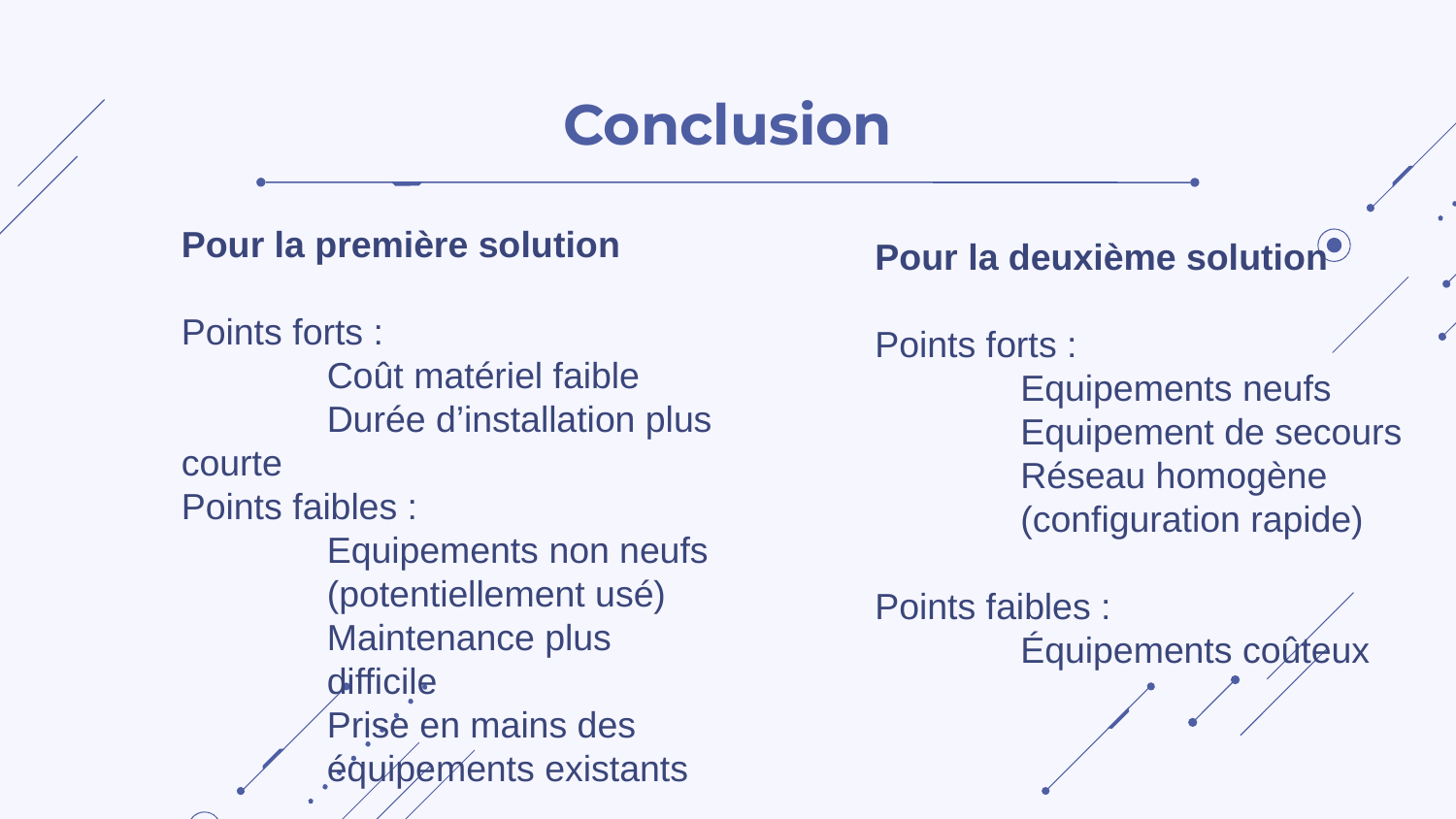

# Conclusion

Pour la première solution

Points forts :
	Coût matériel faible
	Durée d’installation plus courte
Points faibles :
	Equipements non neufs 	(potentiellement usé)
	Maintenance plus 	difficile
	Prise en mains des 	équipements existants

Pour la deuxième solution

Points forts :
	Equipements neufs
	Equipement de secours
	Réseau homogène
	(configuration rapide)

Points faibles :
	Équipements coûteux